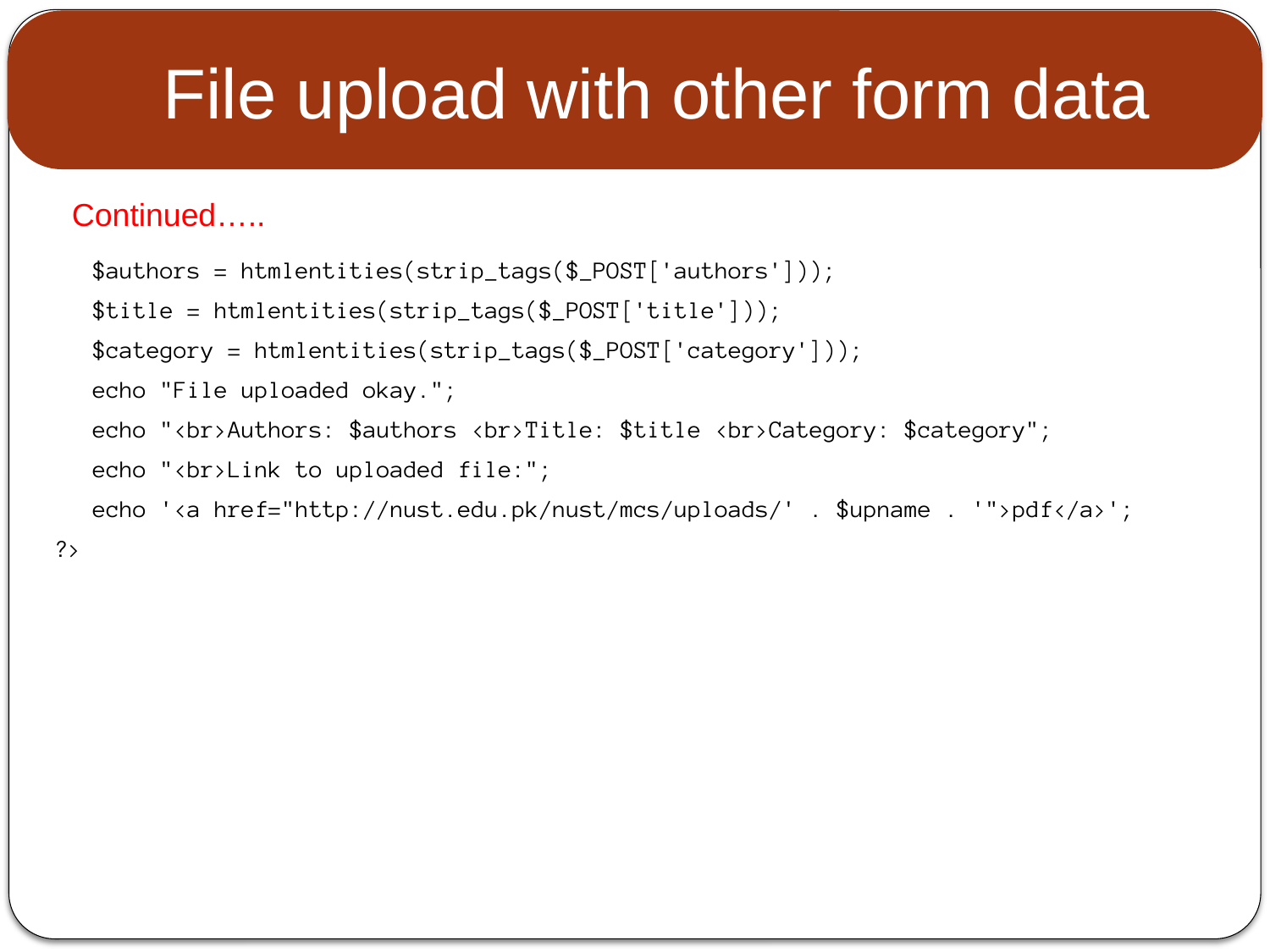

# File upload with other form data
Continued…..
	$authors = htmlentities(strip_tags($_POST['authors']));
	$title = htmlentities(strip_tags($_POST['title']));
	$category = htmlentities(strip_tags($_POST['category']));
	echo "File uploaded okay.";
	echo "<br>Authors: $authors <br>Title: $title <br>Category: $category";
	echo "<br>Link to uploaded file:";
	echo '<a href="http://nust.edu.pk/nust/mcs/uploads/' . $upname . '">pdf</a>';
?>